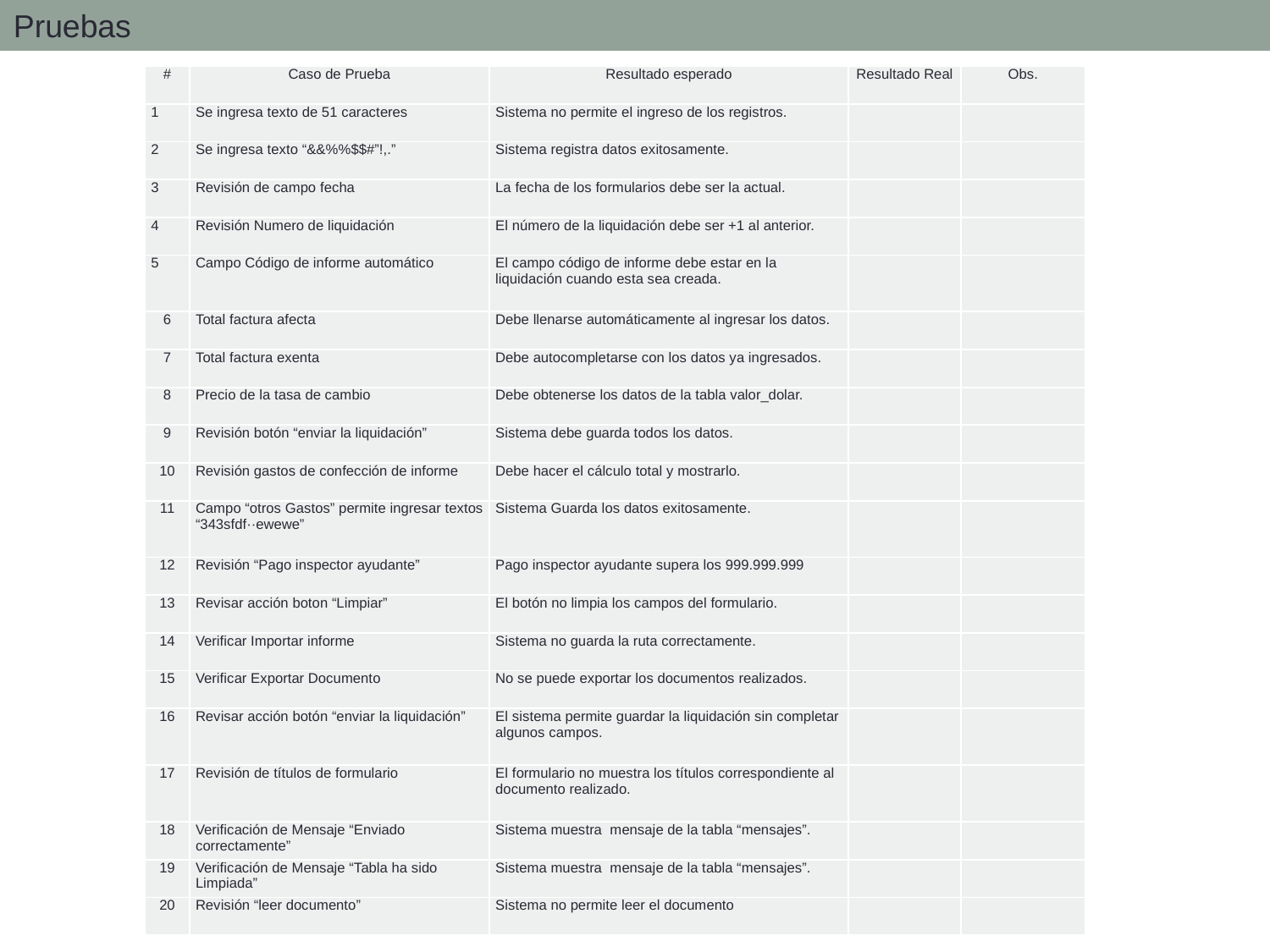

Pruebas
| # | Caso de Prueba | Resultado esperado | Resultado Real | Obs. |
| --- | --- | --- | --- | --- |
| 1 | Se ingresa texto de 51 caracteres | Sistema no permite el ingreso de los registros. |  |  |
| 2 | Se ingresa texto “&&%%$$#”!,.” | Sistema registra datos exitosamente. |  |  |
| 3 | Revisión de campo fecha | La fecha de los formularios debe ser la actual. |  |  |
| 4 | Revisión Numero de liquidación | El número de la liquidación debe ser +1 al anterior. |  |  |
| 5 | Campo Código de informe automático | El campo código de informe debe estar en la liquidación cuando esta sea creada. |  |  |
| 6 | Total factura afecta | Debe llenarse automáticamente al ingresar los datos. |  |  |
| 7 | Total factura exenta | Debe autocompletarse con los datos ya ingresados. |  |  |
| 8 | Precio de la tasa de cambio | Debe obtenerse los datos de la tabla valor\_dolar. |  |  |
| 9 | Revisión botón “enviar la liquidación” | Sistema debe guarda todos los datos. |  |  |
| 10 | Revisión gastos de confección de informe | Debe hacer el cálculo total y mostrarlo. |  |  |
| 11 | Campo “otros Gastos” permite ingresar textos “343sfdf··ewewe” | Sistema Guarda los datos exitosamente. |  |  |
| 12 | Revisión “Pago inspector ayudante” | Pago inspector ayudante supera los 999.999.999 |  |  |
| 13 | Revisar acción boton “Limpiar” | El botón no limpia los campos del formulario. |  |  |
| 14 | Verificar Importar informe | Sistema no guarda la ruta correctamente. |  |  |
| 15 | Verificar Exportar Documento | No se puede exportar los documentos realizados. |  |  |
| 16 | Revisar acción botón “enviar la liquidación” | El sistema permite guardar la liquidación sin completar algunos campos. |  |  |
| 17 | Revisión de títulos de formulario | El formulario no muestra los títulos correspondiente al documento realizado. |  |  |
| 18 | Verificación de Mensaje “Enviado correctamente” | Sistema muestra mensaje de la tabla “mensajes”. |  |  |
| 19 | Verificación de Mensaje “Tabla ha sido Limpiada” | Sistema muestra mensaje de la tabla “mensajes”. |  |  |
| 20 | Revisión “leer documento” | Sistema no permite leer el documento |  |  |